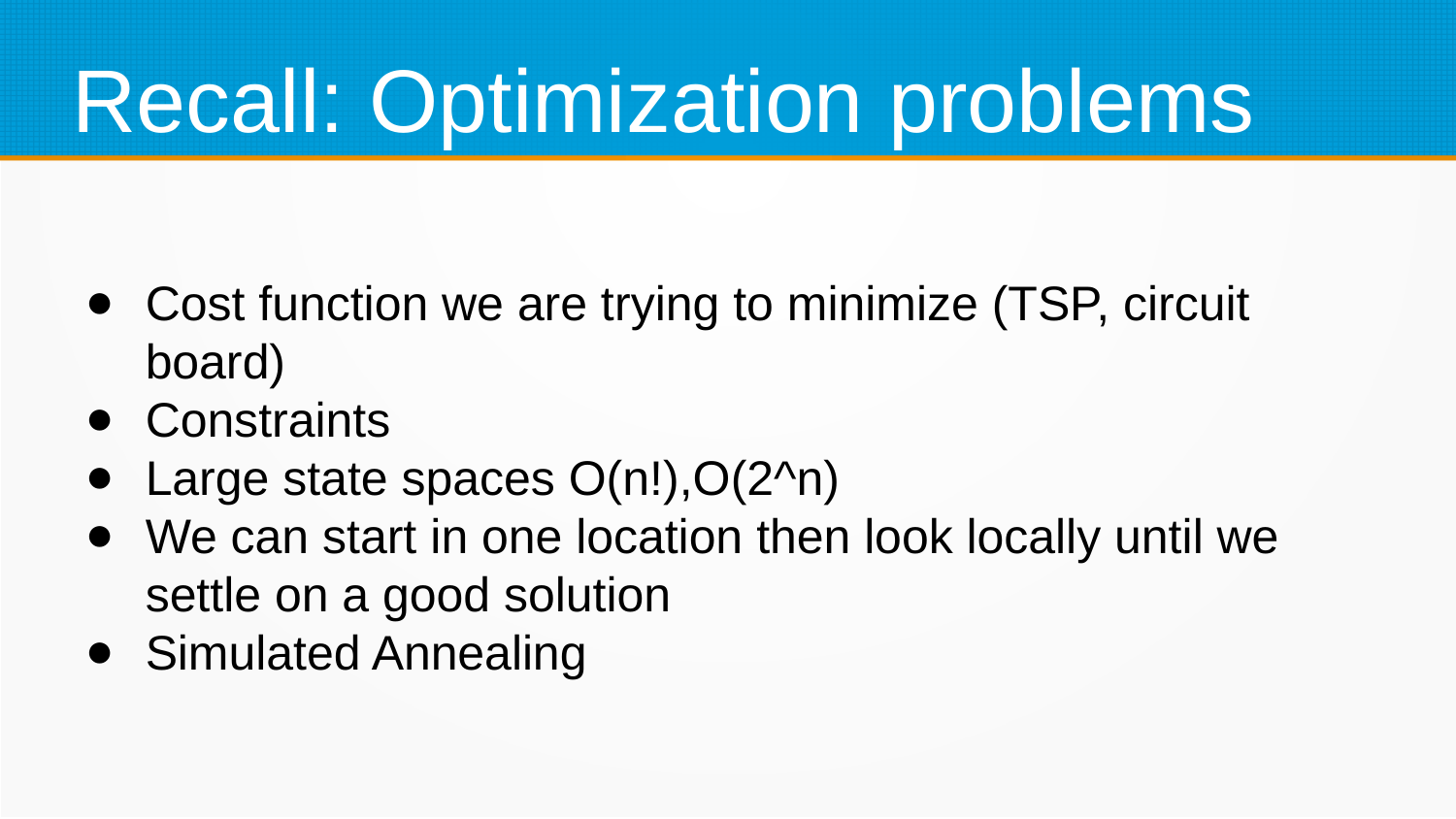

Recall: Optimization problems

Cost function we are trying to minimize (TSP, circuit board)
Constraints
Large state spaces O(n!),O(2^n)
We can start in one location then look locally until we settle on a good solution
Simulated Annealing